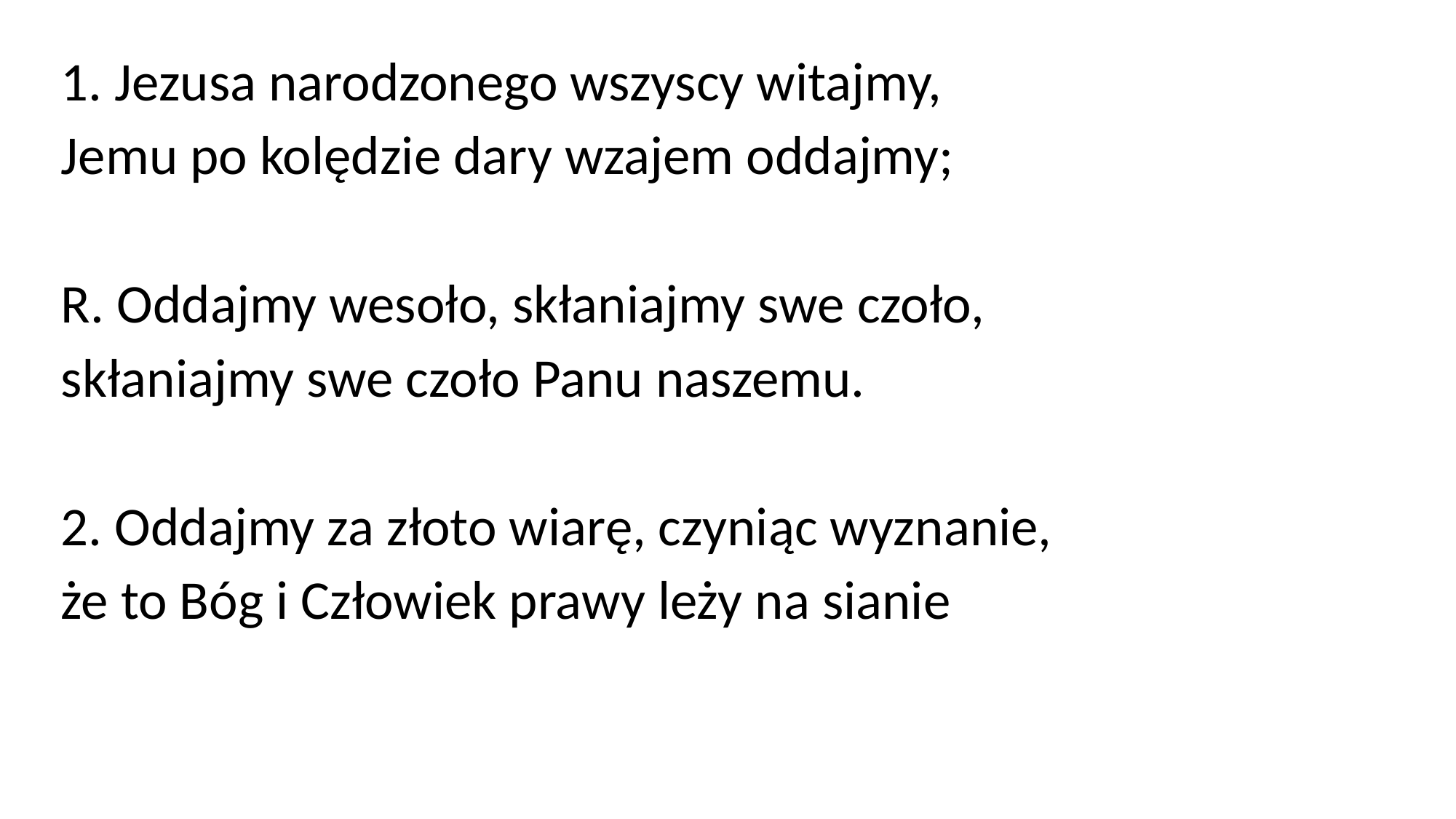

1. Jezusa narodzonego wszyscy witajmy,
Jemu po kolędzie dary wzajem oddajmy;

R. Oddajmy wesoło, skłaniajmy swe czoło,
skłaniajmy swe czoło Panu naszemu.

2. Oddajmy za złoto wiarę, czyniąc wyznanie,
że to Bóg i Człowiek prawy leży na sianie